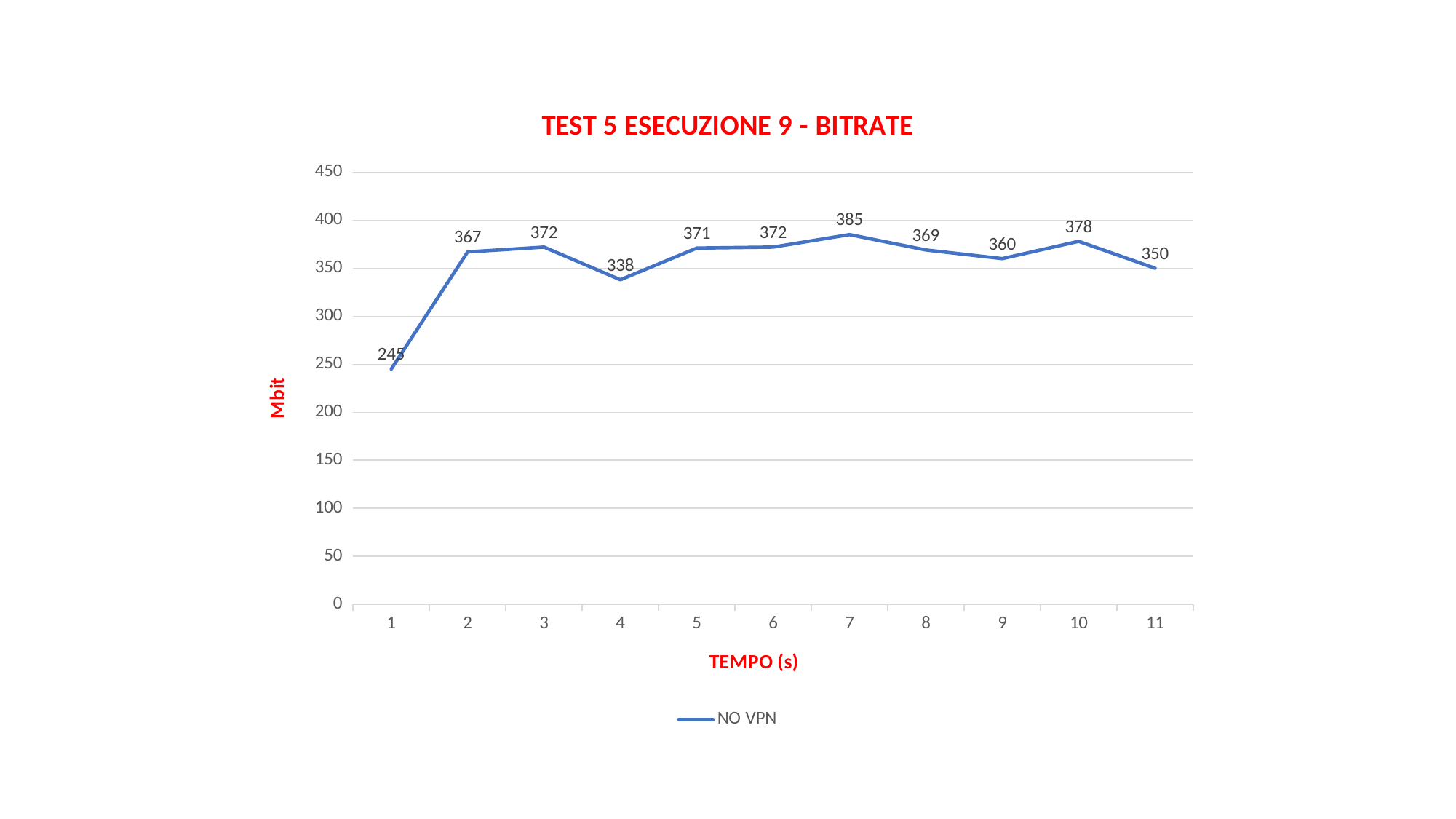

### Chart: TEST 5 ESECUZIONE 9 - BITRATE

| Category | NO VPN |
|---|---|
| 1 | 245.0 |
| 2 | 367.0 |
| 3 | 372.0 |
| 4 | 338.0 |
| 5 | 371.0 |
| 6 | 372.0 |
| 7 | 385.0 |
| 8 | 369.0 |
| 9 | 360.0 |
| 10 | 378.0 |
| 11 | 350.0 |